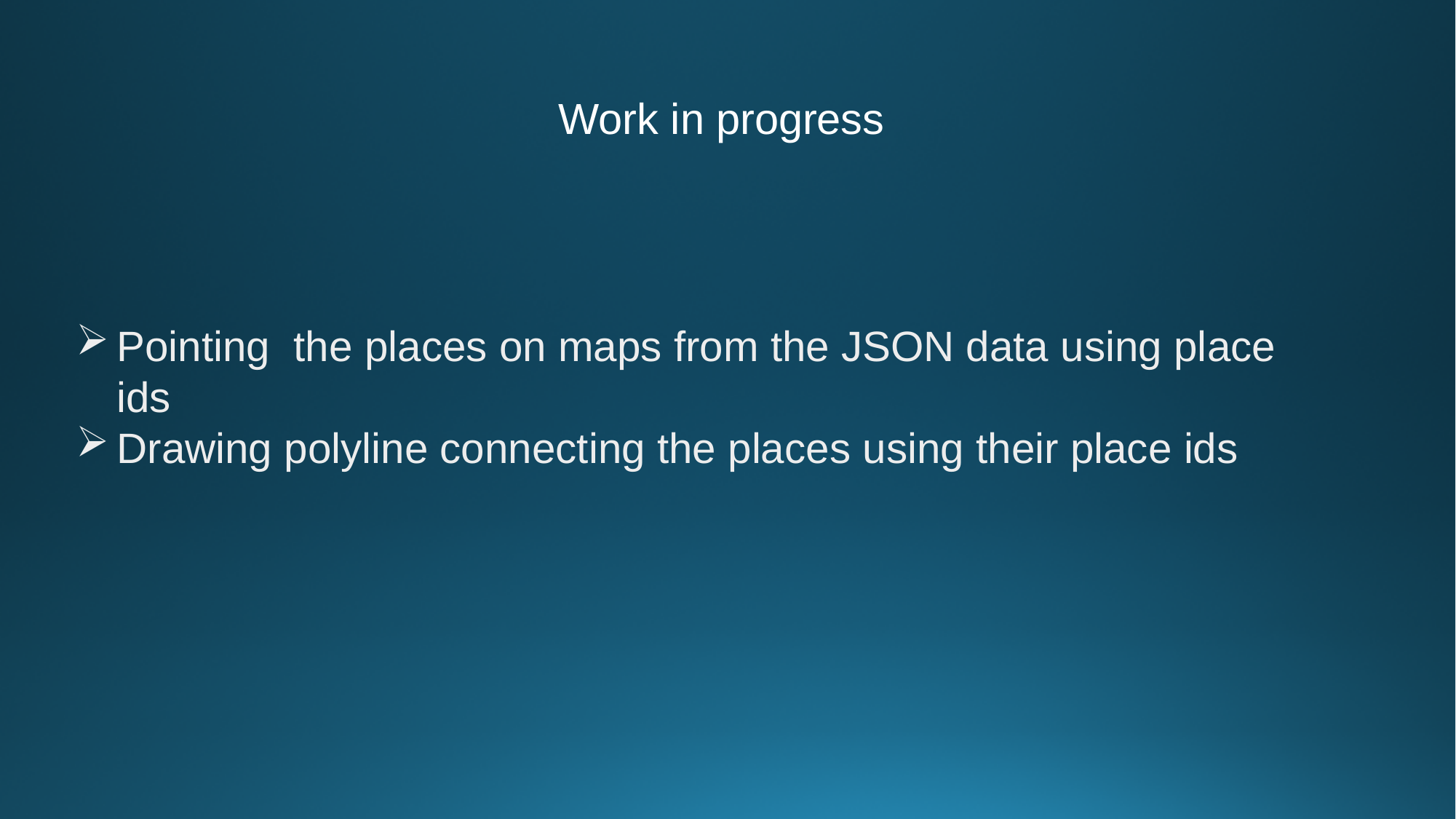

# Work in progress

Pointing  the places on maps from the JSON data using place ids
Drawing polyline connecting the places using their place ids